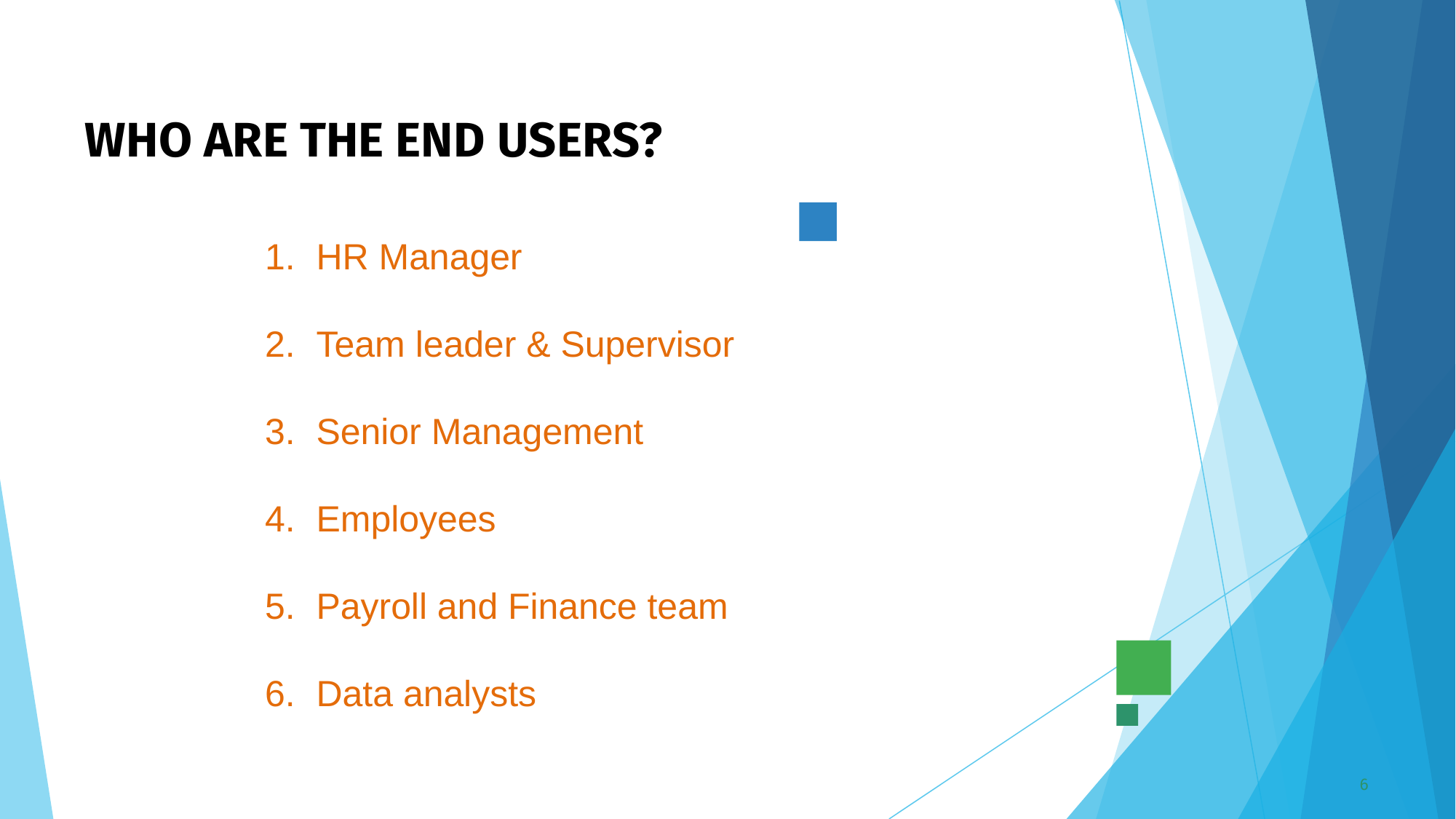

HR Manager

 Team leader & Supervisor

 Senior Management

 Employees

 Payroll and Finance team

 Data analysts

# WHO ARE THE END USERS?

6